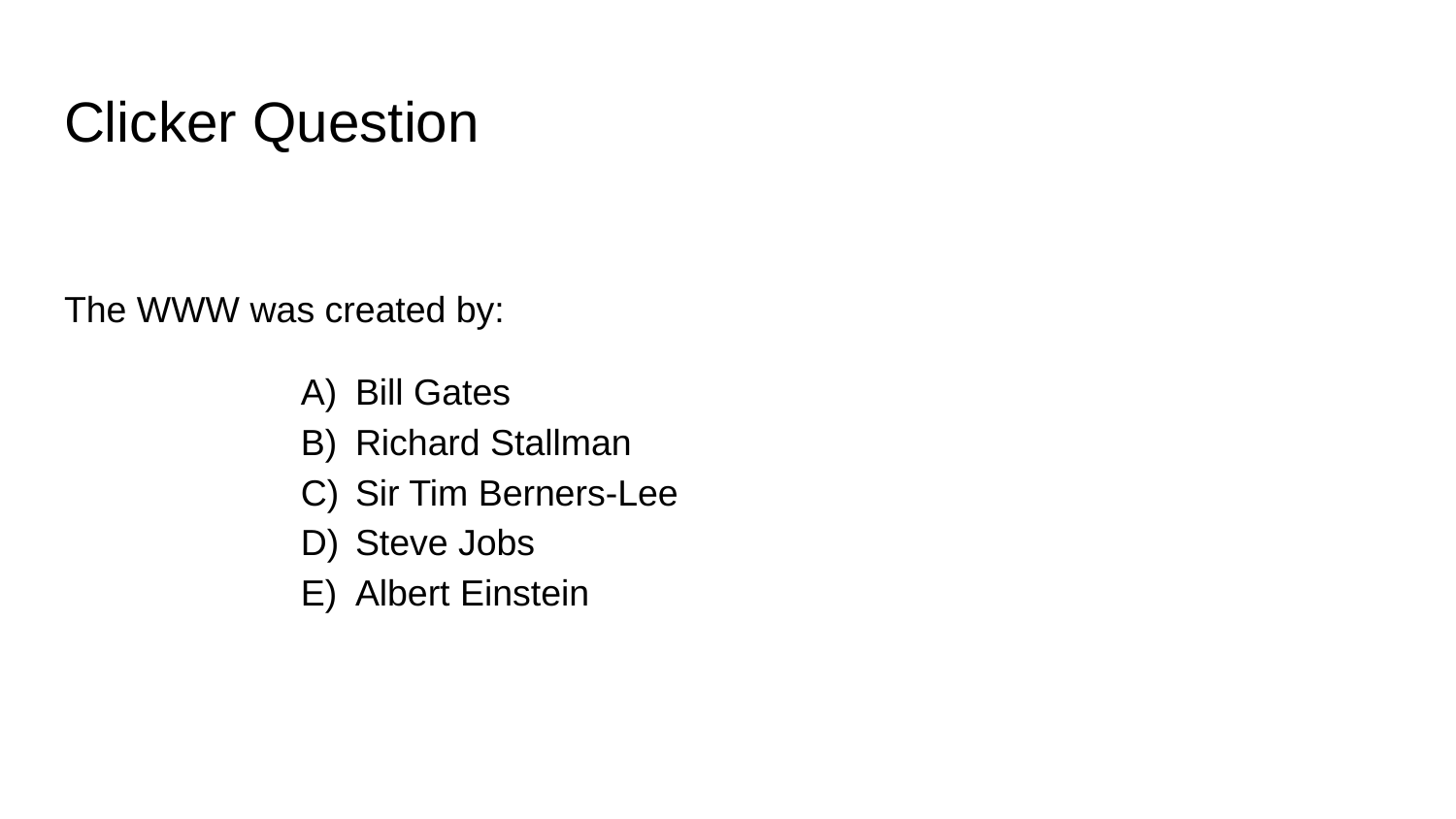

# Clicker Question
The WWW was created by:
Bill Gates
Richard Stallman
Sir Tim Berners-Lee
Steve Jobs
Albert Einstein